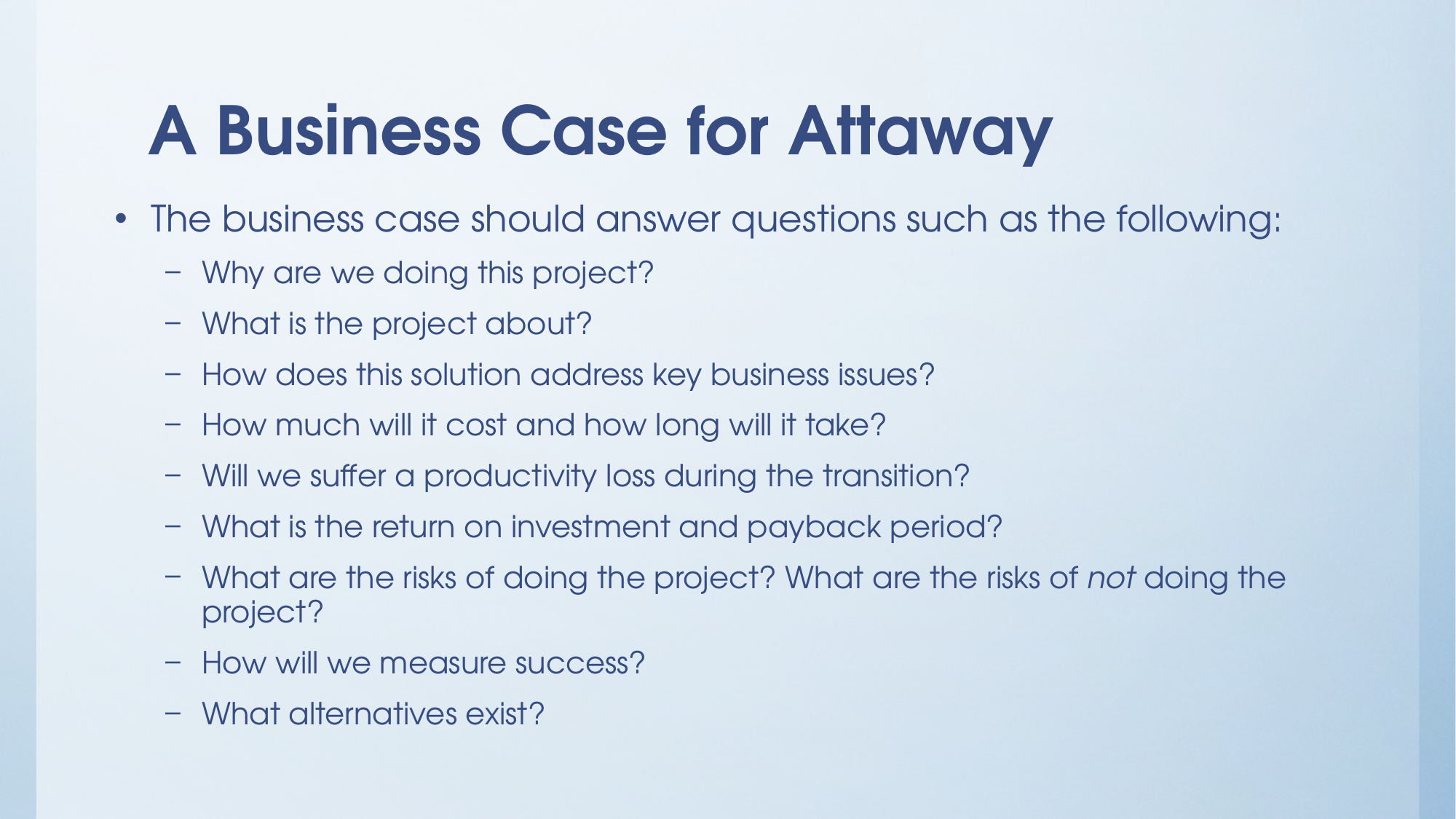

# A Business Case for Attaway
The business case should answer questions such as the following:
Why are we doing this project?
What is the project about?
How does this solution address key business issues?
How much will it cost and how long will it take?
Will we suffer a productivity loss during the transition?
What is the return on investment and payback period?
What are the risks of doing the project? What are the risks of not doing the project?
How will we measure success?
What alternatives exist?